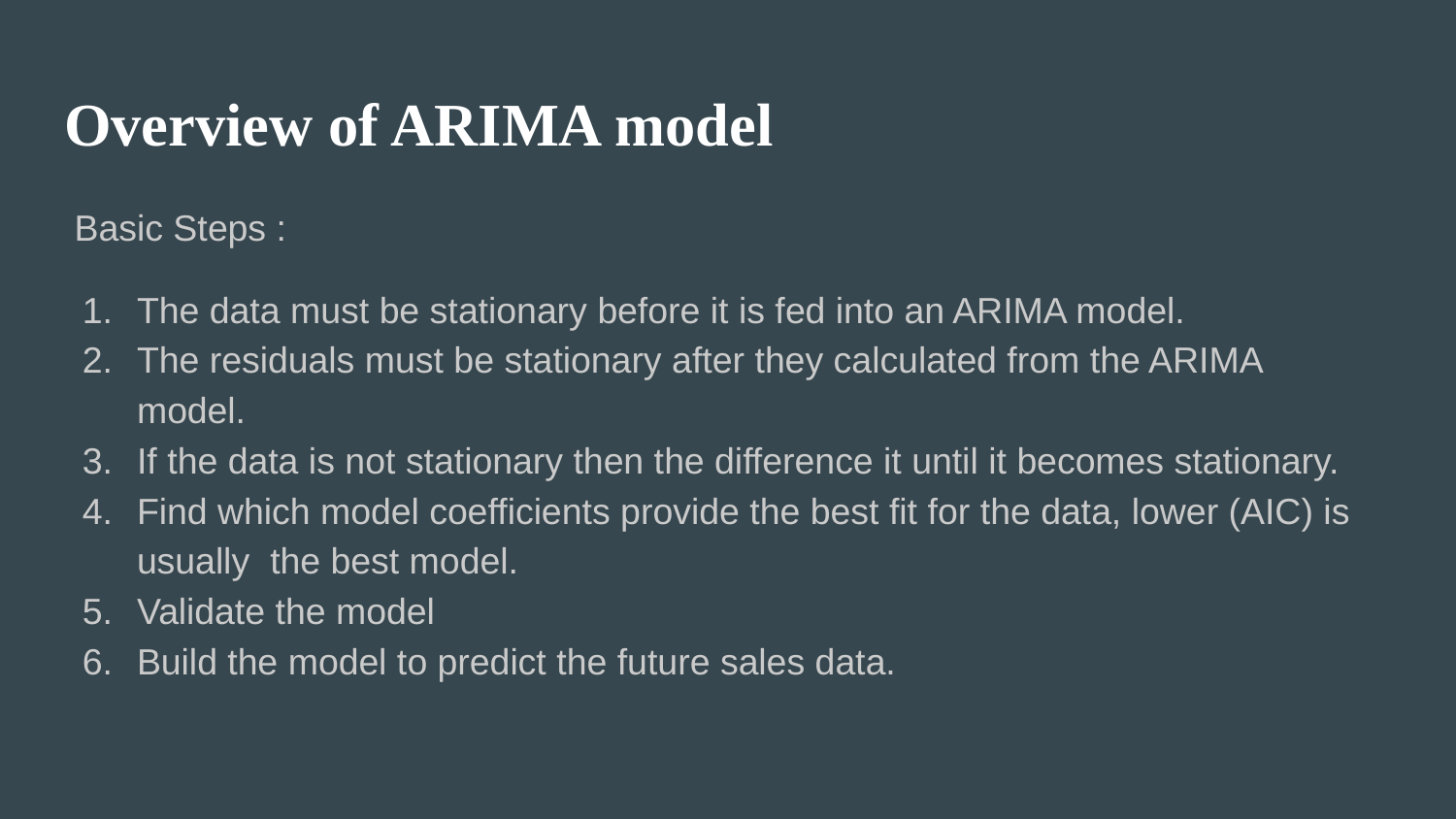

# Overview of ARIMA model
 Basic Steps :
The data must be stationary before it is fed into an ARIMA model.
The residuals must be stationary after they calculated from the ARIMA model.
If the data is not stationary then the difference it until it becomes stationary.
Find which model coefficients provide the best fit for the data, lower (AIC) is usually  the best model.
Validate the model
Build the model to predict the future sales data.